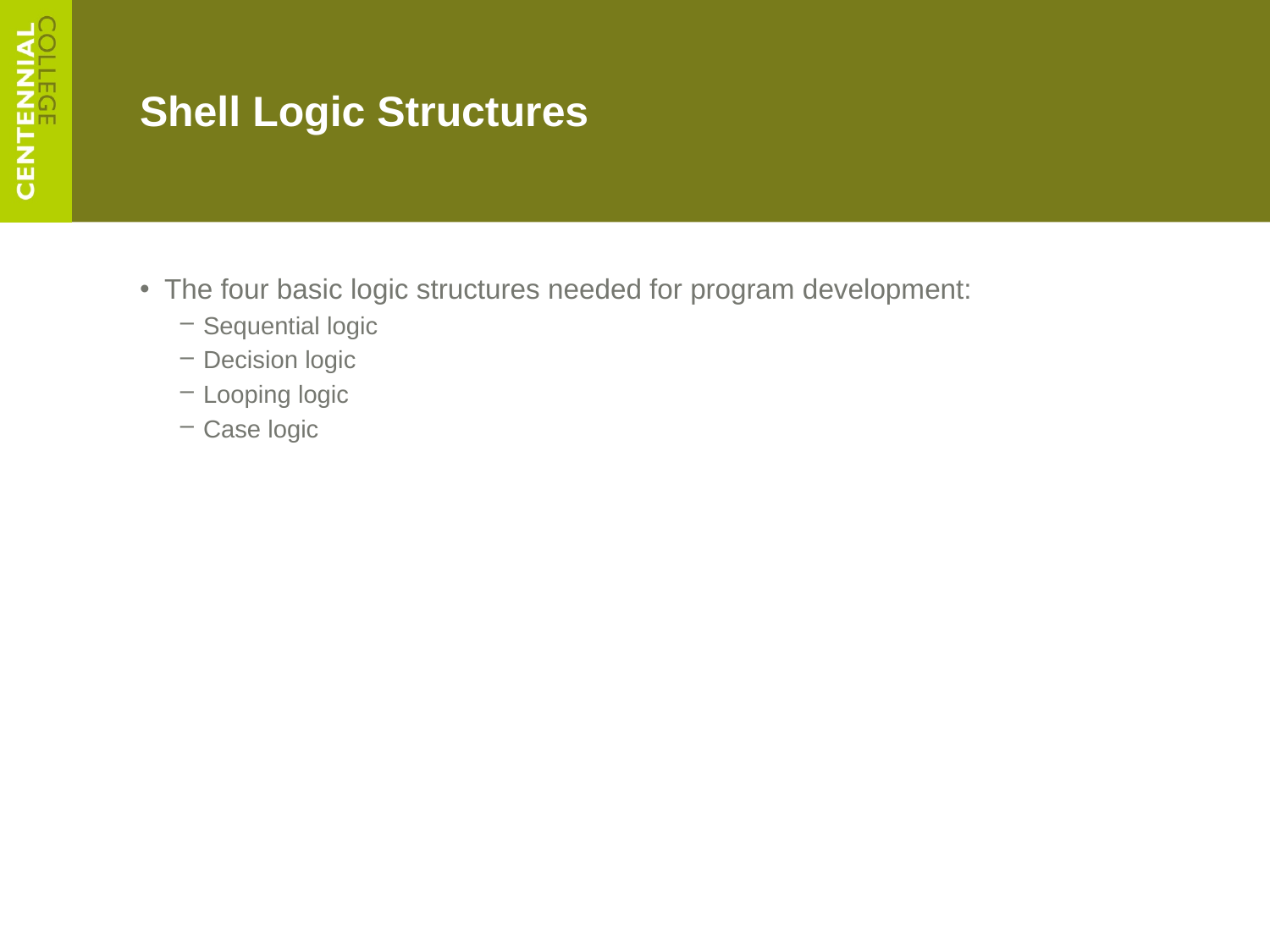

# Shell Logic Structures
The four basic logic structures needed for program development:
Sequential logic
Decision logic
Looping logic
Case logic

A Guide to Unix Using Linux, Fourth Edition
29